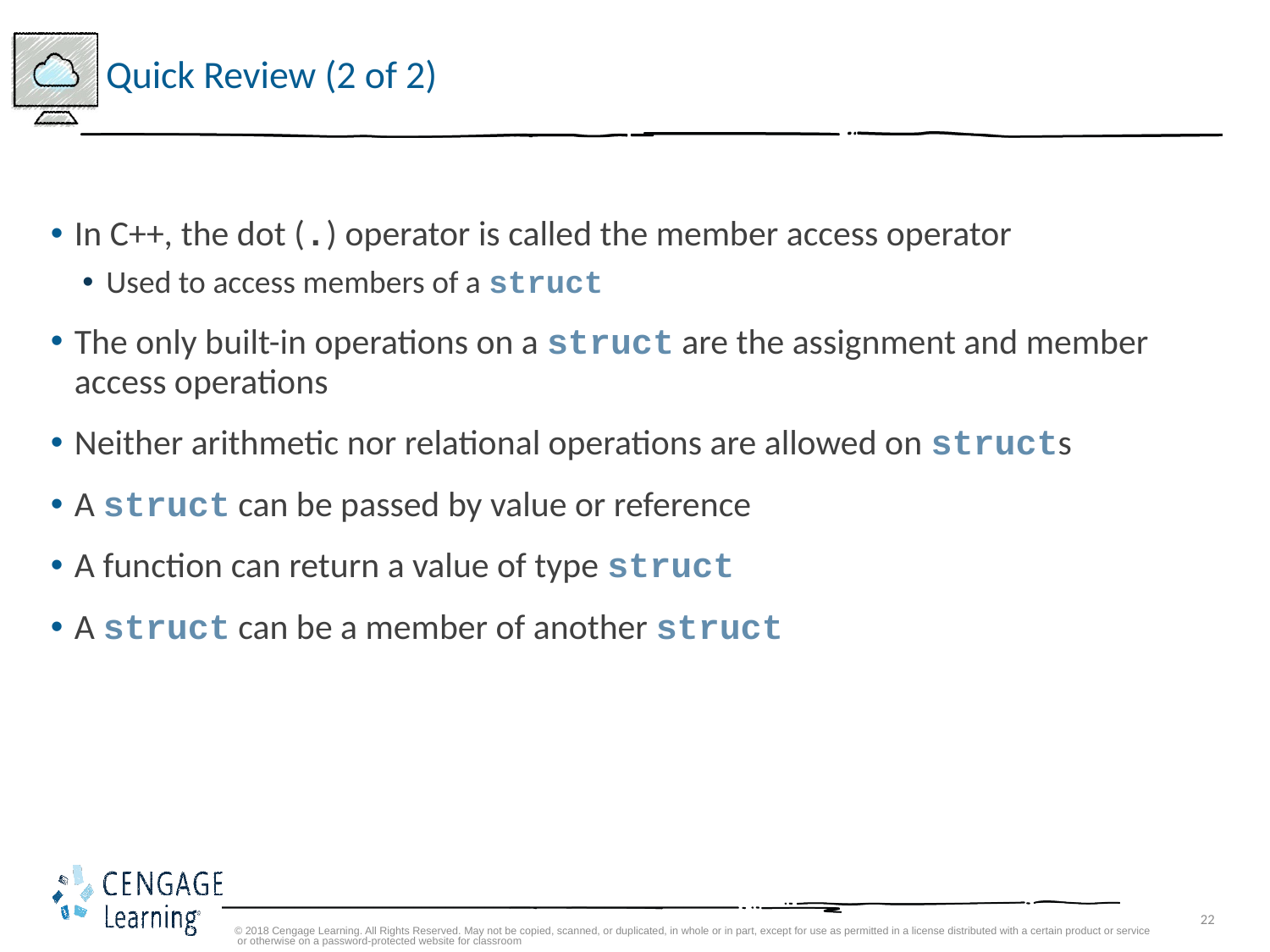

# Quick Review (2 of 2)
In C++, the dot (.) operator is called the member access operator
Used to access members of a struct
The only built-in operations on a struct are the assignment and member access operations
Neither arithmetic nor relational operations are allowed on structs
A struct can be passed by value or reference
A function can return a value of type struct
A struct can be a member of another struct
© 2018 Cengage Learning. All Rights Reserved. May not be copied, scanned, or duplicated, in whole or in part, except for use as permitted in a license distributed with a certain product or service or otherwise on a password-protected website for classroom